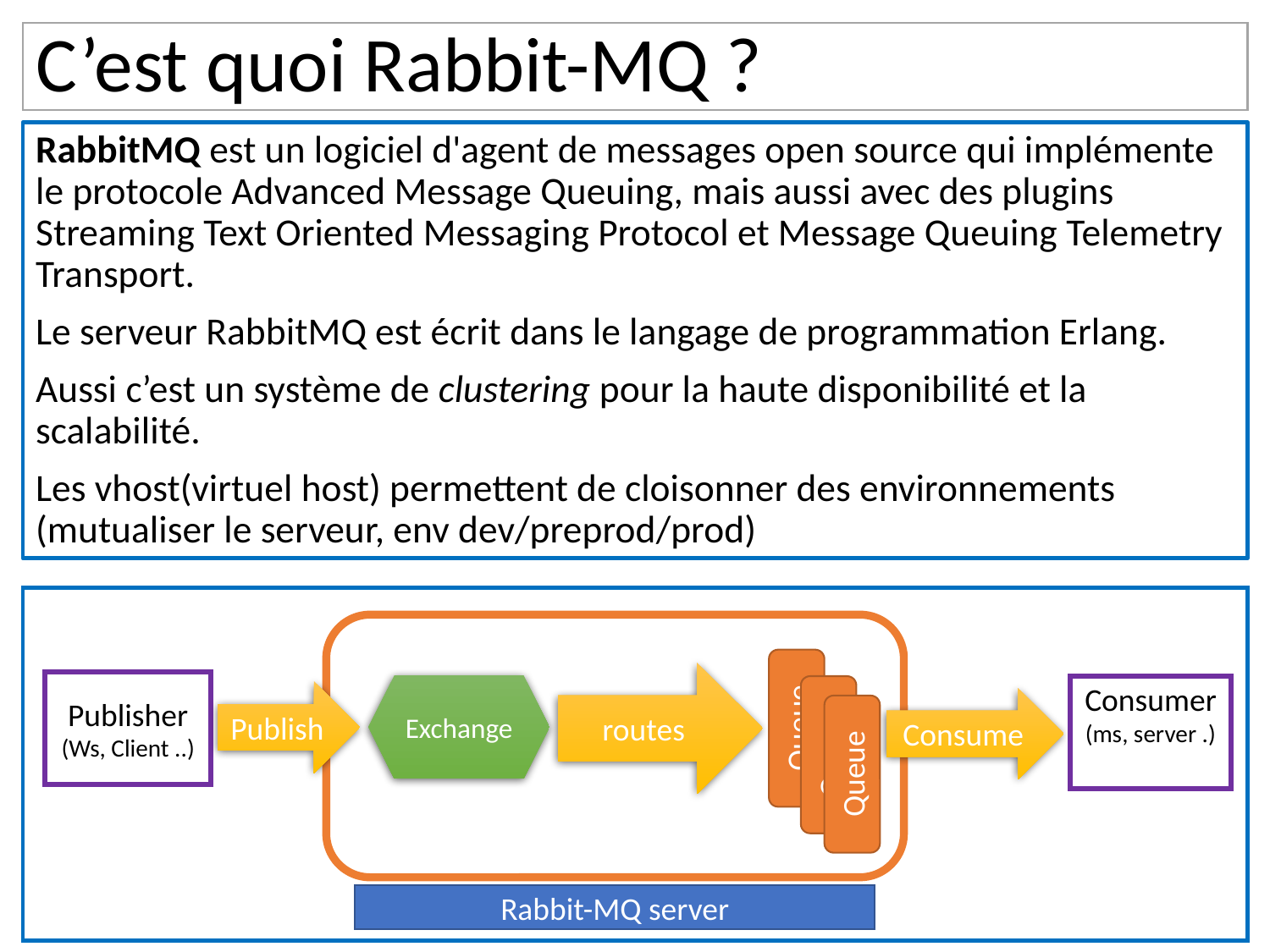

# C’est quoi Rabbit-MQ ?
RabbitMQ est un logiciel d'agent de messages open source qui implémente le protocole Advanced Message Queuing, mais aussi avec des plugins Streaming Text Oriented Messaging Protocol et Message Queuing Telemetry Transport.
Le serveur RabbitMQ est écrit dans le langage de programmation Erlang.
Aussi c’est un système de clustering pour la haute disponibilité et la scalabilité.
Les vhost(virtuel host) permettent de cloisonner des environnements (mutualiser le serveur, env dev/preprod/prod)

Queue
routes
Publisher
(Ws, Client ..)
Exchange
Queue
Consumer
(ms, server .)

Publish
Consume
Queue
Rabbit-MQ server